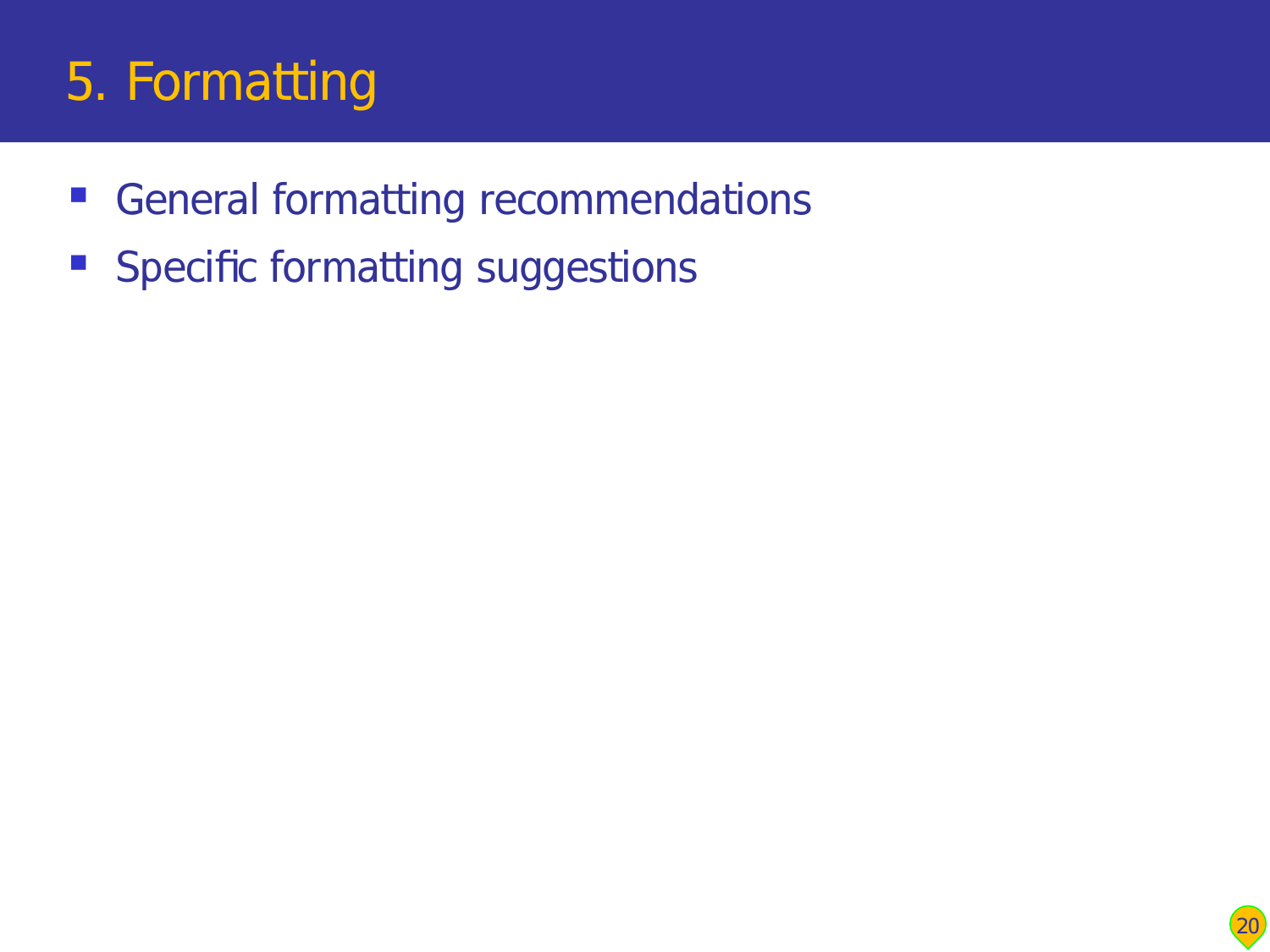

# 5. Formatting
General formatting recommendations
Specific formatting suggestions
20